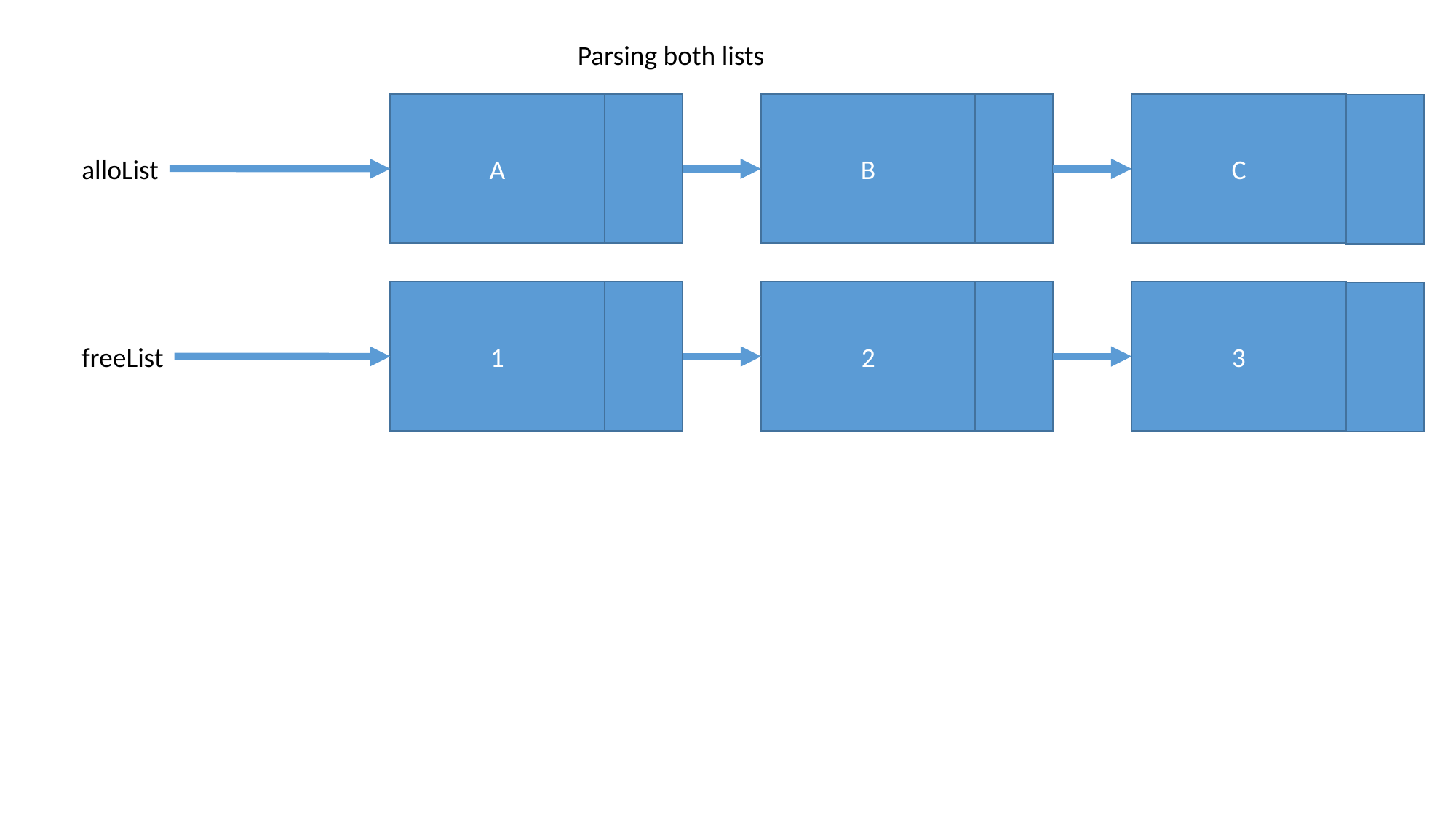

Parsing both lists

B
C

A
alloList
2

3

1
freeList